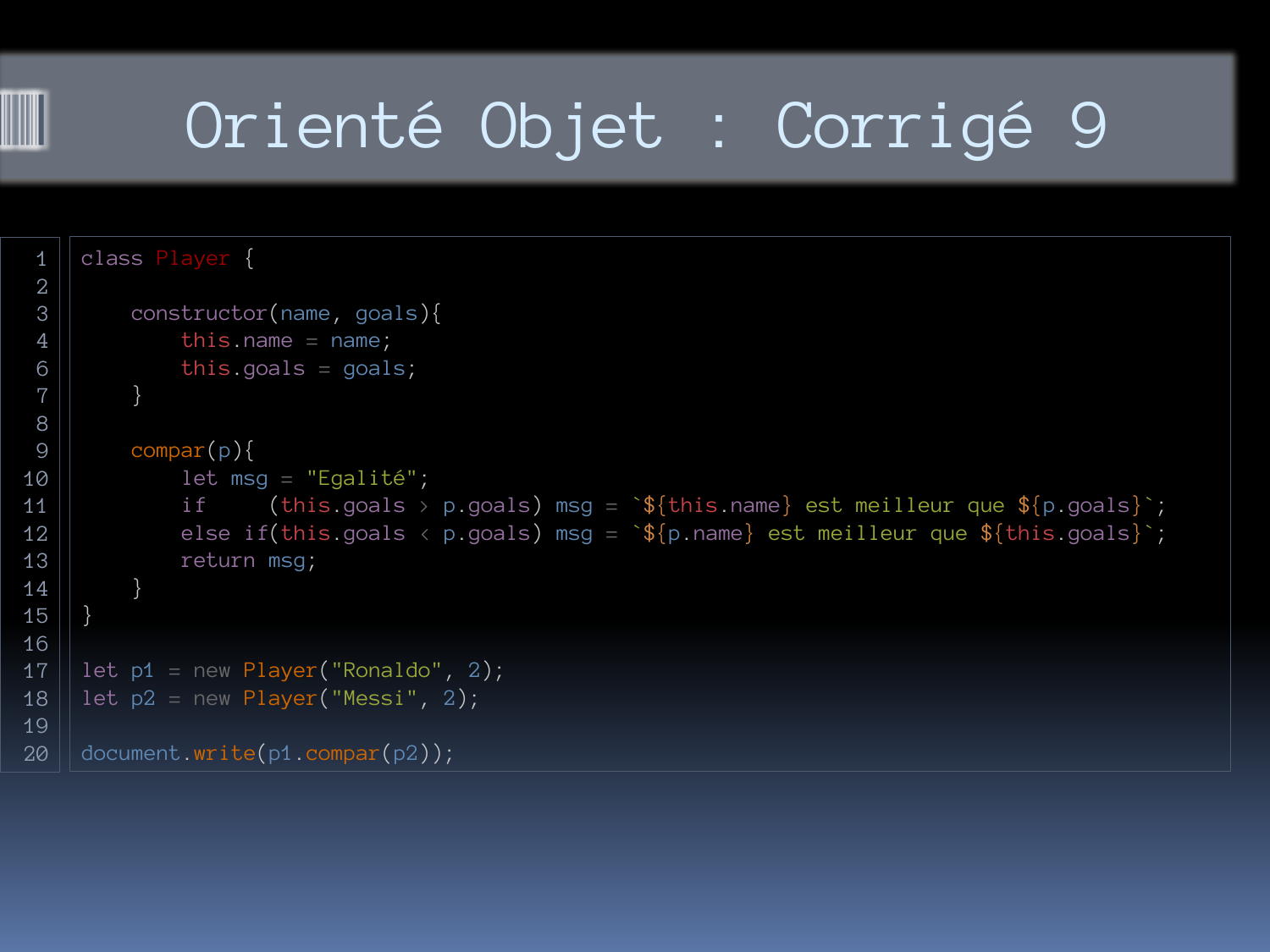

# Orienté Objet : Corrigé 9
class Player {

    constructor(name, goals){
        this.name = name;
        this.goals = goals;
    }

    compar(p){
        let msg = "Egalité";
        if     (this.goals > p.goals) msg = `${this.name} est meilleur que ${p.goals}`;
        else if(this.goals < p.goals) msg = `${p.name} est meilleur que ${this.goals}`;
        return msg;
    }
}

let p1 = new Player("Ronaldo", 2);
let p2 = new Player("Messi", 2);

document.write(p1.compar(p2));
1
2
3
4
6
7
8
9
10
11
12
13
14
15
16
17
18
19
20